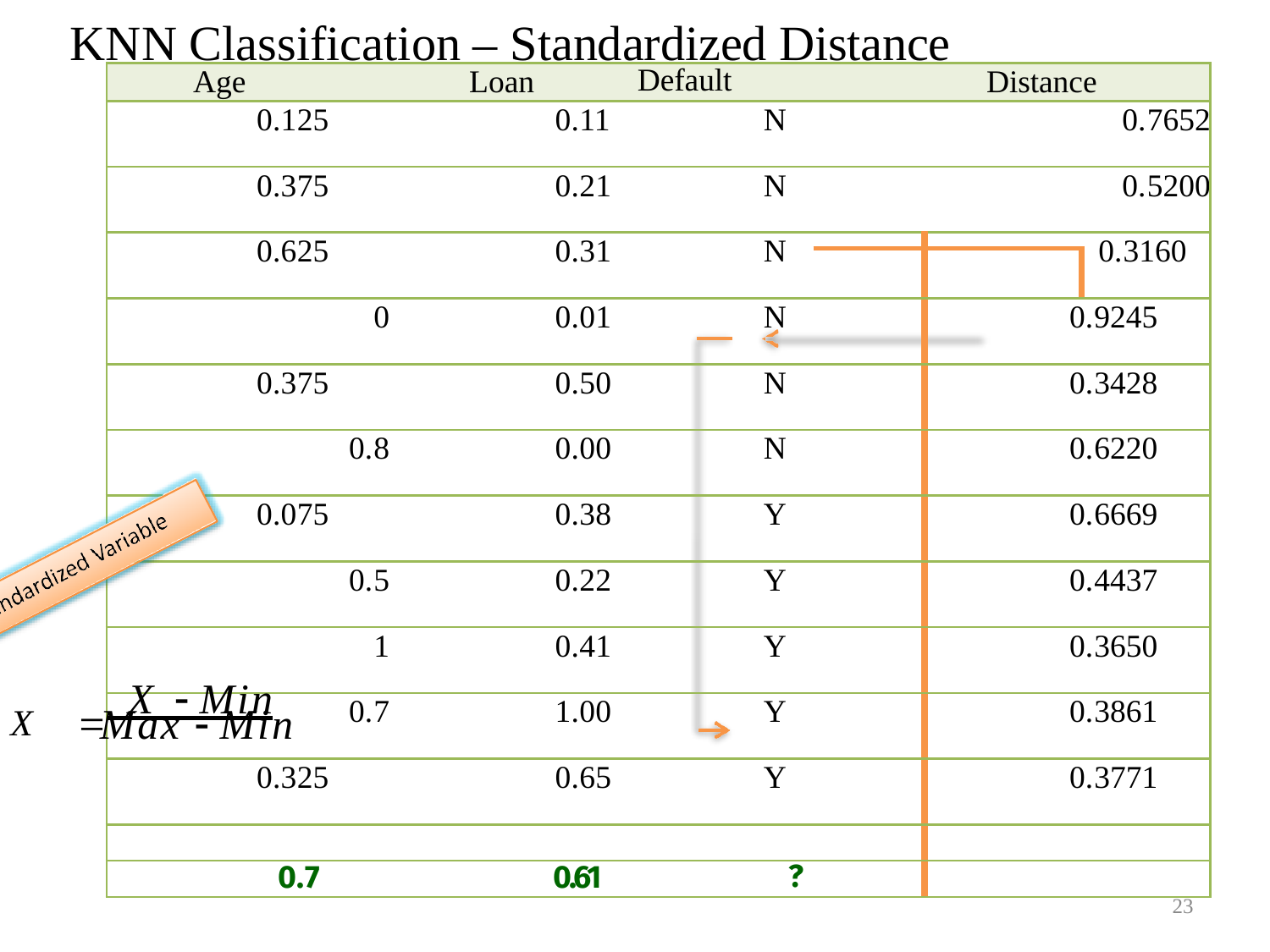

# KNN Classification – Standardized Distance
| Age |  | Loan |  | Default | Default |  | Distance |  |
| --- | --- | --- | --- | --- | --- | --- | --- | --- |
| 0.125 |  | 0.11 |  | N | N |  |  | 0.7652 |
| 0.375 |  | 0.21 |  | N | N |  |  | 0.5200 |
| 0.625 |  | 0.31 |  | N | N |  |  | 0.3160 |
|  |  |  |  |  |  |  |  |  |
| 0 |  | 0.01 |  | N | N |  | 0.9245 |  |
| 0.375 |  | 0.50 |  | N | N |  | 0.3428 |  |
| 0.8 |  | 0.00 |  | N | N |  | 0.6220 |  |
| 0.075 |  | 0.38 |  | Y | Y |  | 0.6669 |  |
| 0.5 |  | 0.22 |  | Y | Y |  | 0.4437 |  |
| 1 |  | 0.41 |  | Y | Y |  | 0.3650 |  |
| 0.7 |  | 1.00 |  | Y | Y |  | 0.3861 |  |
| 0.325 |  | 0.65 |  | Y | Y |  | 0.3771 |  |
|  |  |  |  |  |  |  |  |  |
| 0.7 |  | 0.61 |  |  | ? |  |  |  |

X	= X  − Min
Max − Min
23